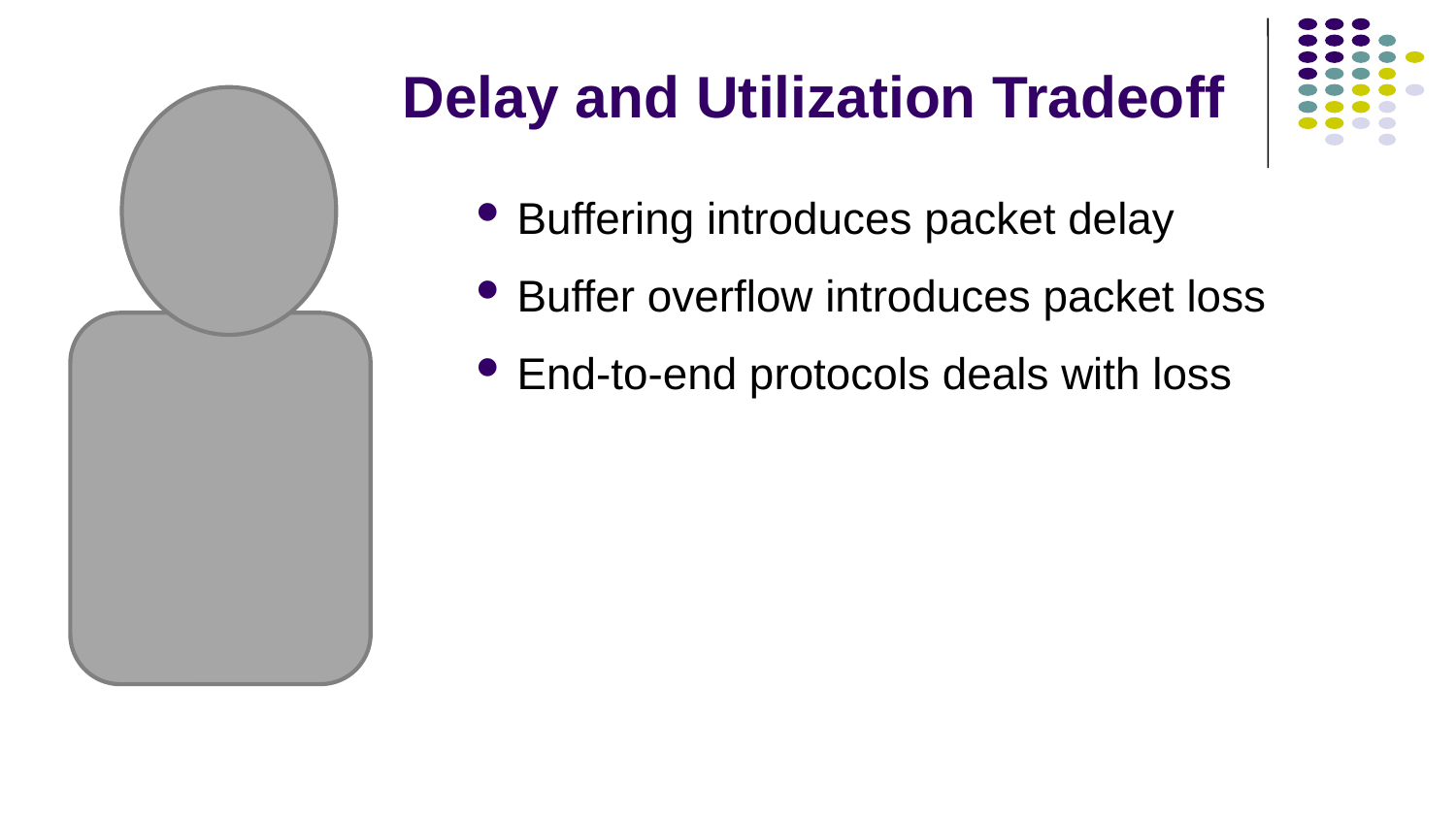

# Delay and Utilization Tradeoff

Buffering introduces packet delay
Buffer overflow introduces packet loss
End-to-end protocols deals with loss